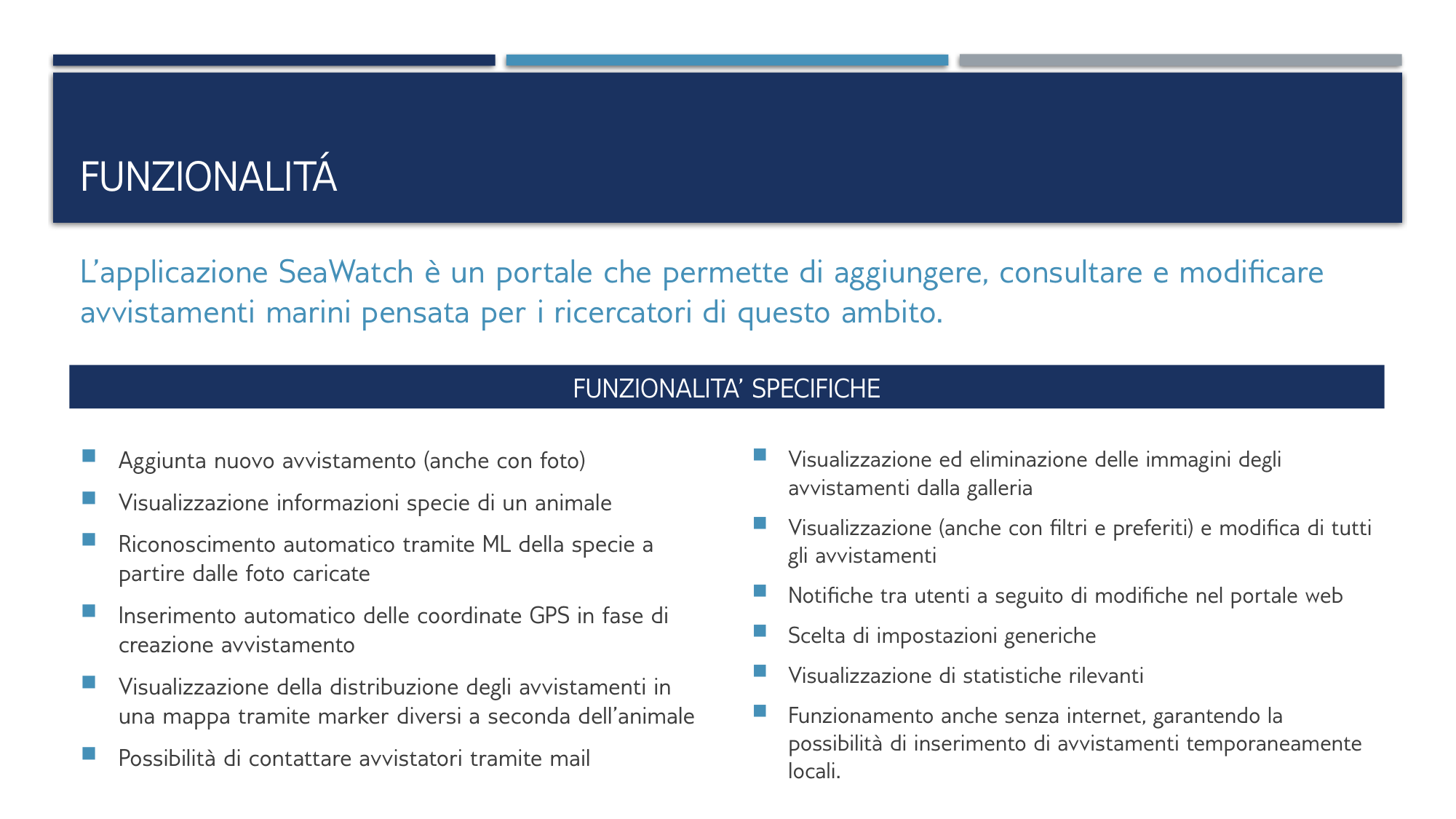

# FUNZIONALITÁ
L’applicazione SeaWatch è un portale che permette di aggiungere, consultare e modificare avvistamenti marini pensata per i ricercatori di questo ambito.
FUNZIONALITA’ SPECIFICHE
Visualizzazione ed eliminazione delle immagini degli avvistamenti dalla galleria
Visualizzazione (anche con filtri e preferiti) e modifica di tutti gli avvistamenti
Notifiche tra utenti a seguito di modifiche nel portale web
Scelta di impostazioni generiche
Visualizzazione di statistiche rilevanti
Funzionamento anche senza internet, garantendo la possibilità di inserimento di avvistamenti temporaneamente locali.

Aggiunta nuovo avvistamento (anche con foto)
Visualizzazione informazioni specie di un animale
Riconoscimento automatico tramite ML della specie a partire dalle foto caricate
Inserimento automatico delle coordinate GPS in fase di creazione avvistamento
Visualizzazione della distribuzione degli avvistamenti in una mappa tramite marker diversi a seconda dell’animale
Possibilità di contattare avvistatori tramite mail